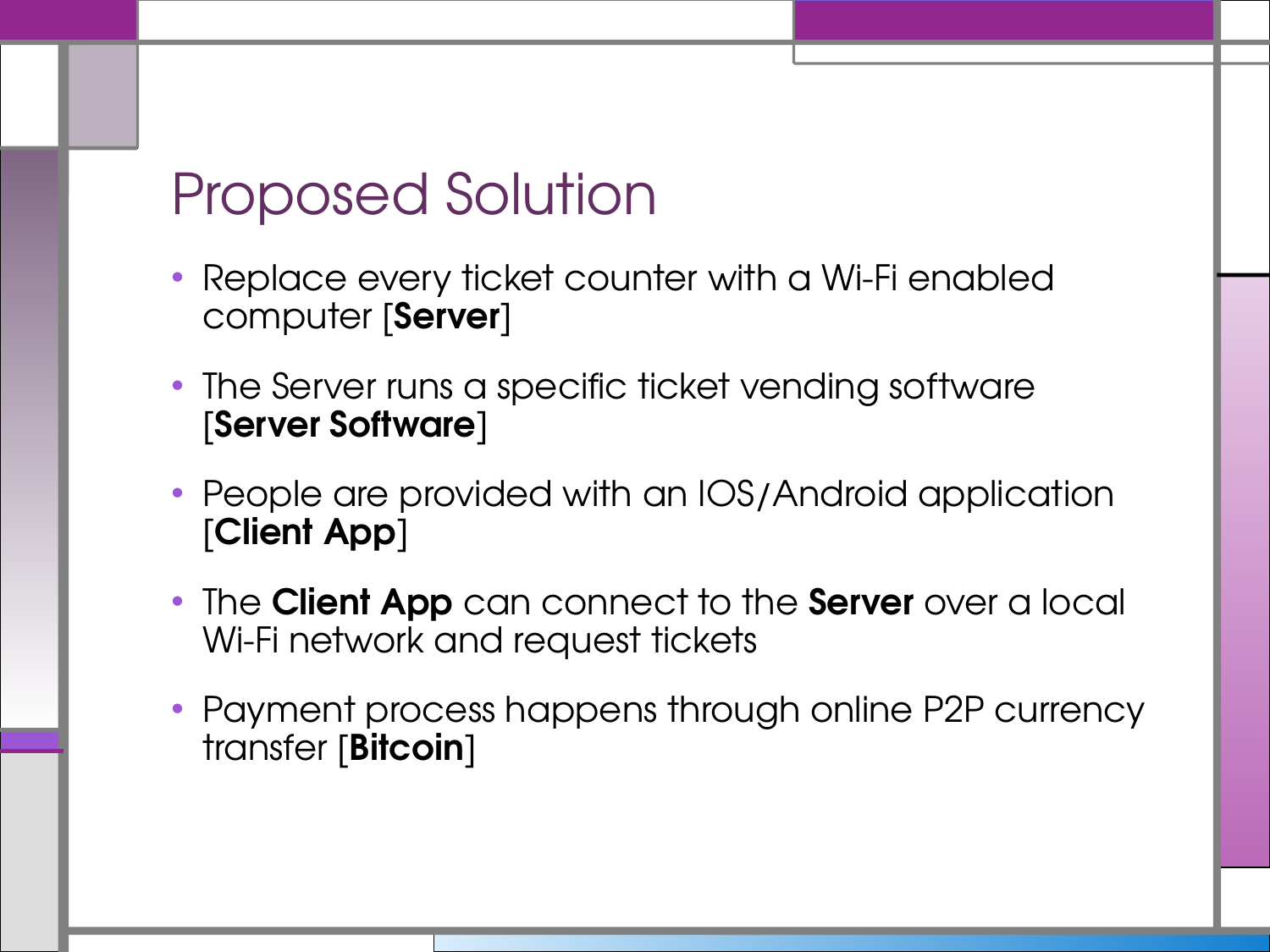

# Proposed Solution
Replace every ticket counter with a Wi-Fi enabled computer [Server]
The Server runs a specific ticket vending software [Server Software]
People are provided with an IOS/Android application [Client App]
The Client App can connect to the Server over a local Wi-Fi network and request tickets
Payment process happens through online P2P currency transfer [Bitcoin]